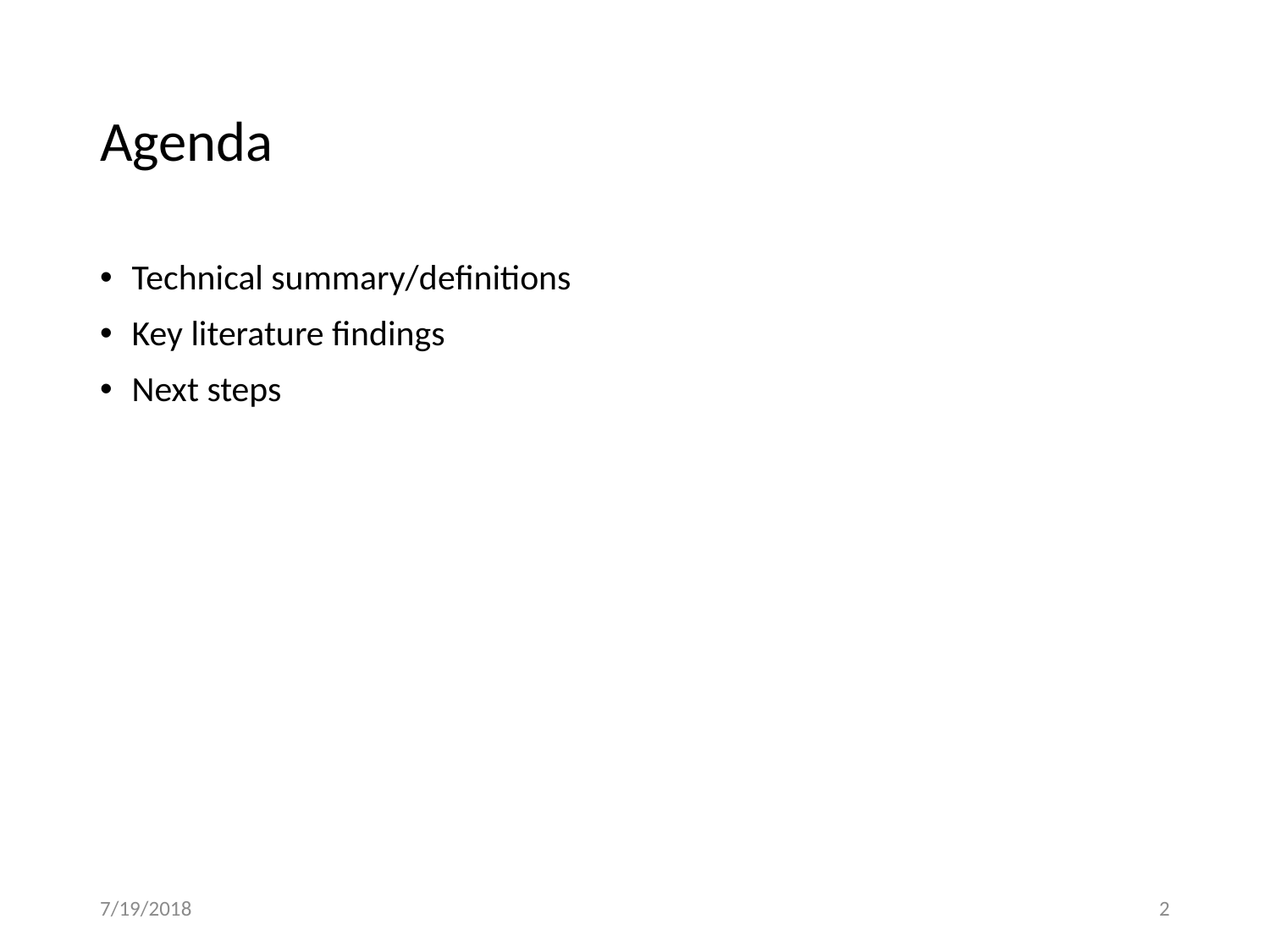

# Agenda
Technical summary/definitions
Key literature findings
Next steps

7/19/2018
2